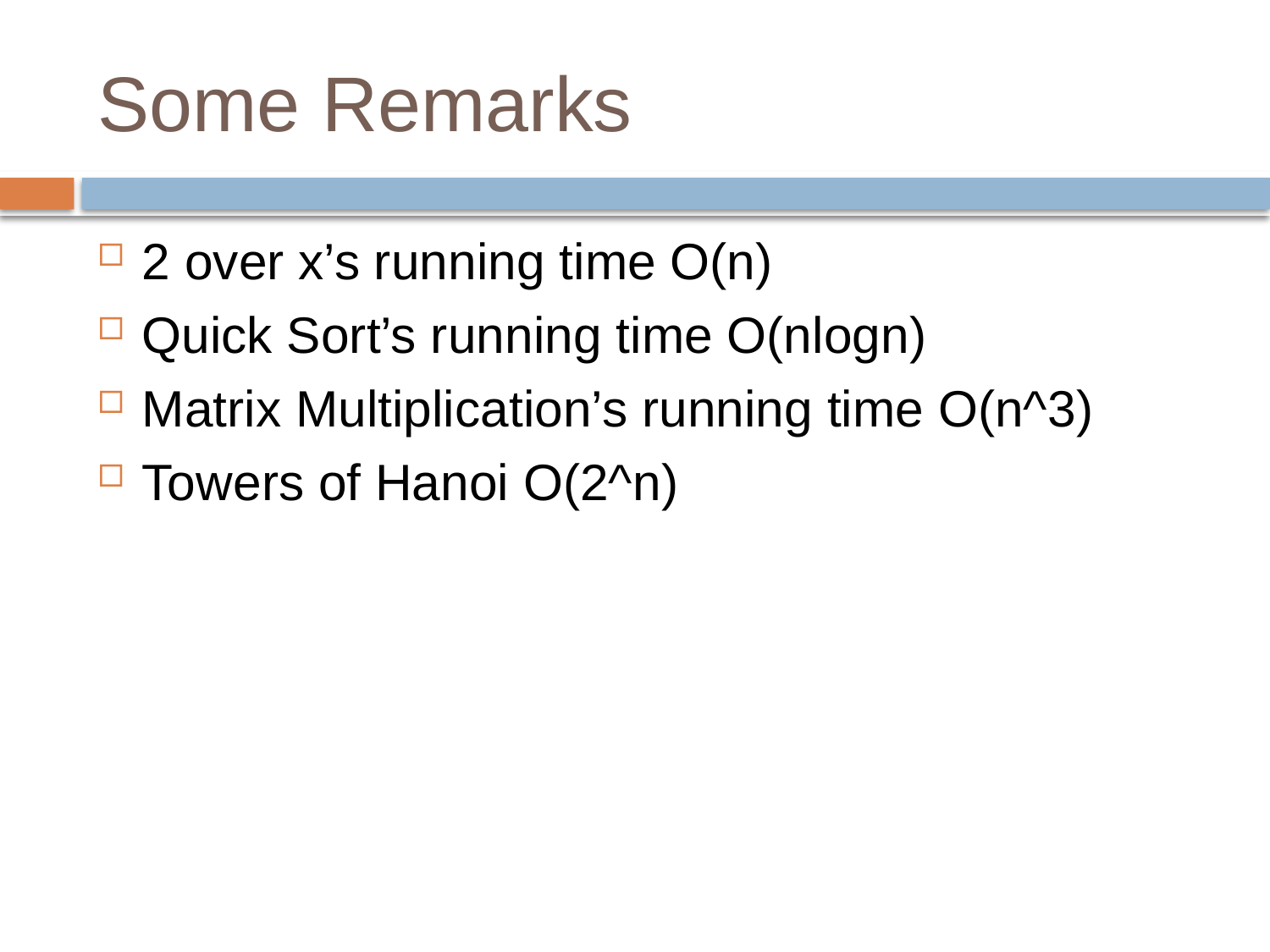

# Some Remarks
2 over x’s running time O(n)
Quick Sort’s running time O(nlogn)
Matrix Multiplication’s running time O(n^3)
Towers of Hanoi O(2^n)